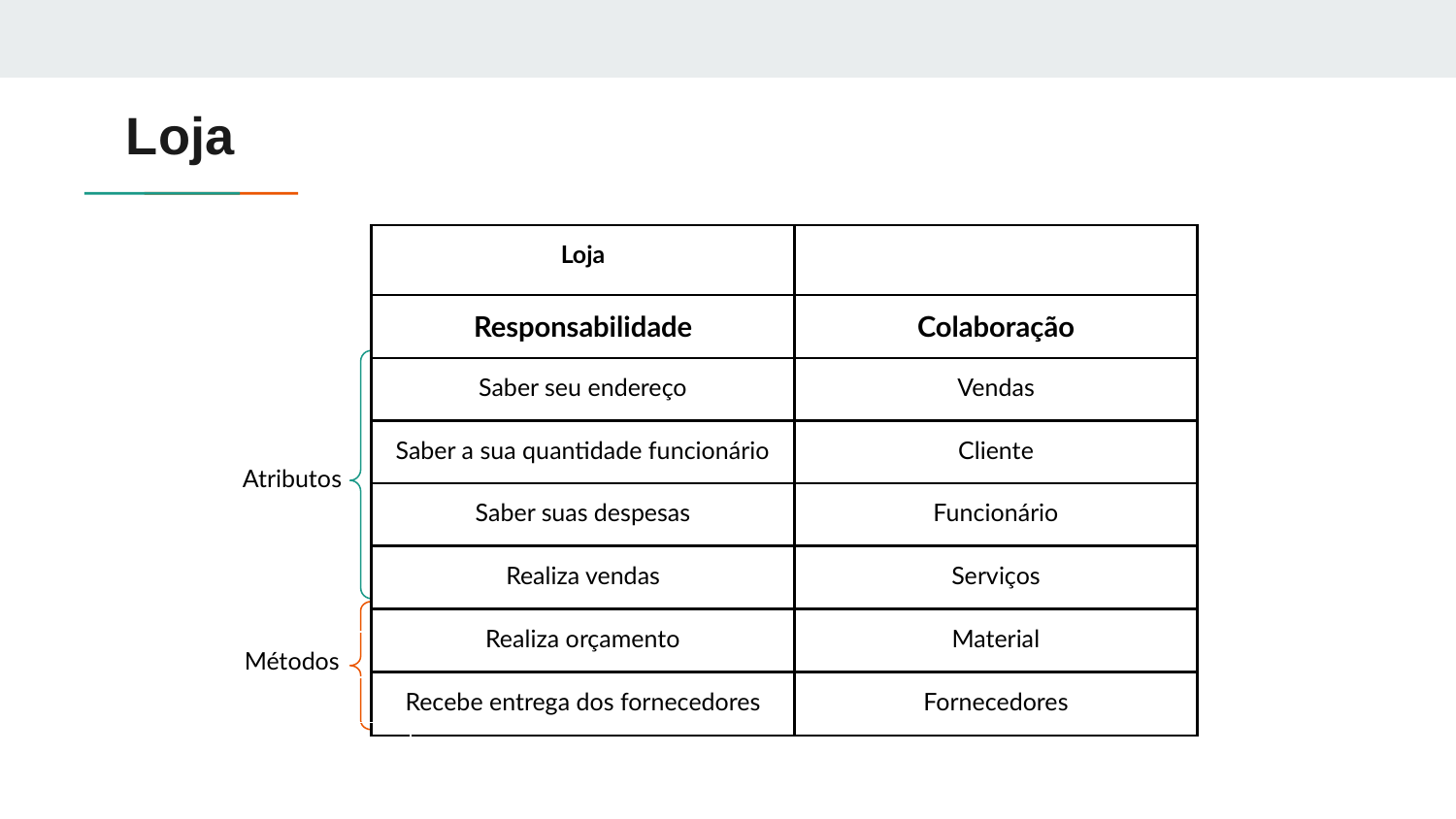

# Loja
| Loja |  |
| --- | --- |
| Responsabilidade | Colaboração |
| Saber seu endereço | Vendas |
| Saber a sua quantidade funcionário | Cliente |
| Saber suas despesas | Funcionário |
| Realiza vendas | Serviços |
| Realiza orçamento | Material |
| Recebe entrega dos fornecedores | Fornecedores |

Atributos

Métodos